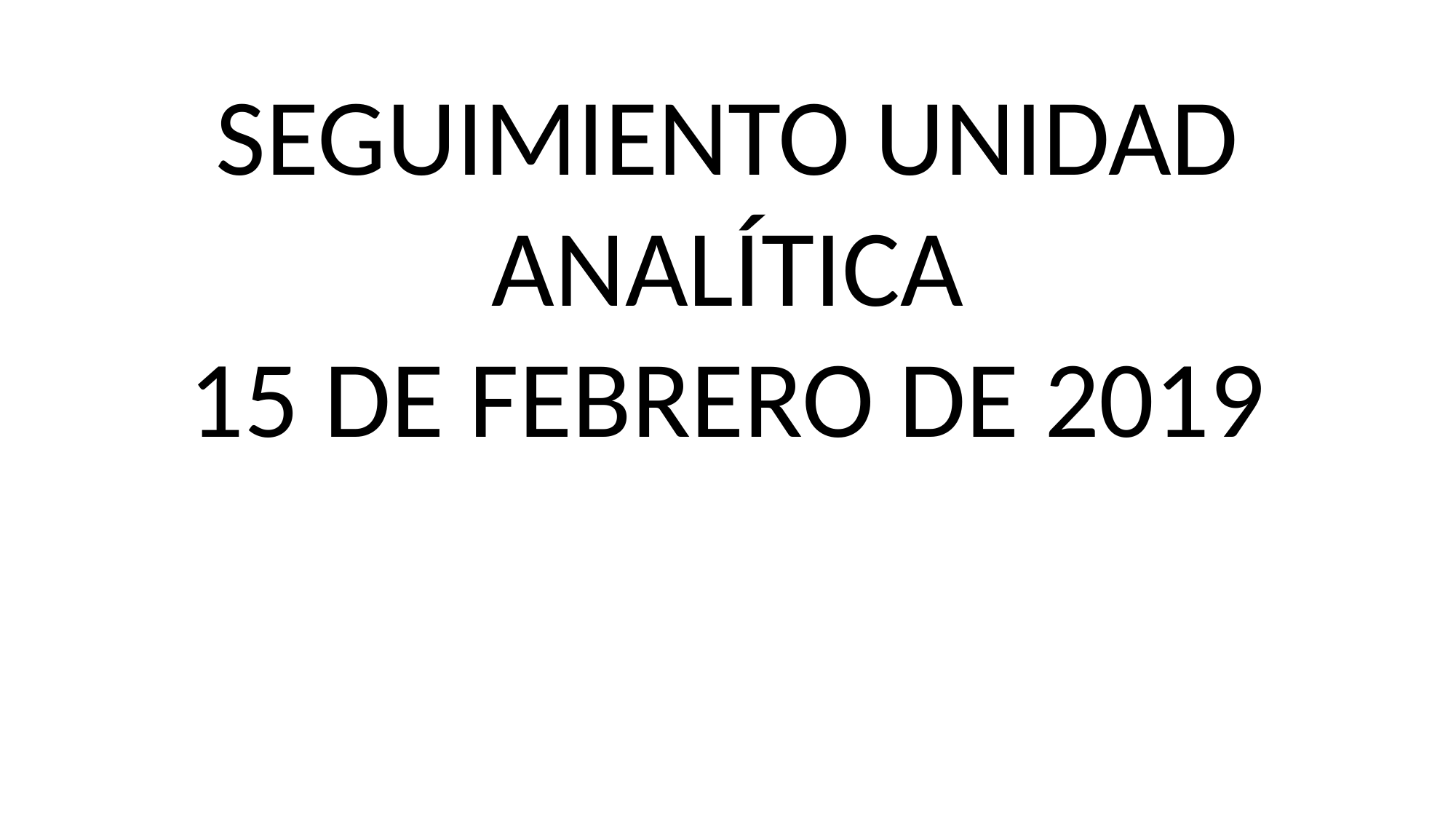

SEGUIMIENTO UNIDAD ANALÍTICA
15 DE FEBRERO DE 2019